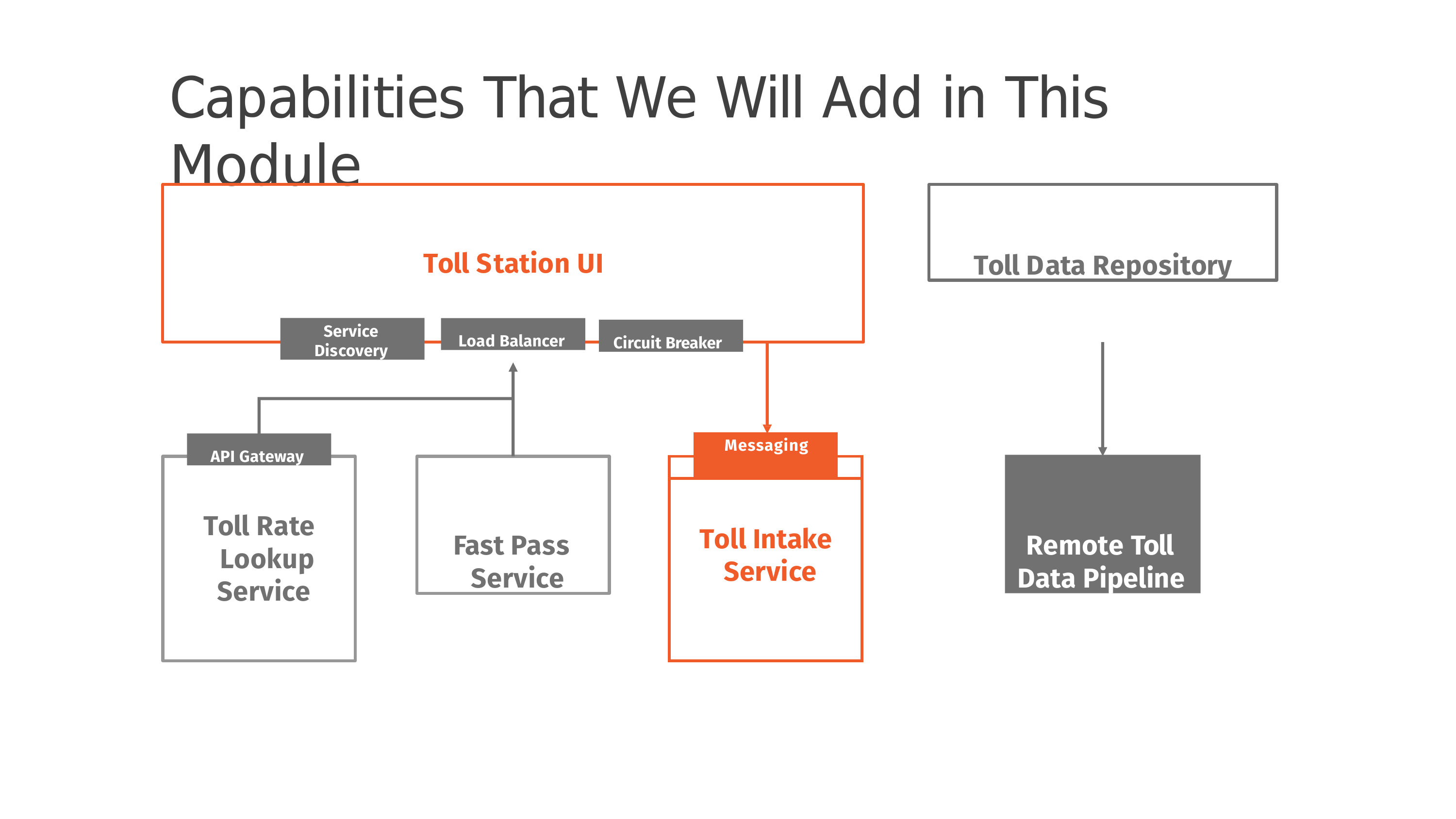

# Capabilities That We Will Add in This Module

Toll Data Repository
Toll Station UI
Service  Discovery
Load Balancer
Circuit Breaker

|  | Messaging |  |
| --- | --- | --- |
|  |  |  |
| Toll Intake Service |  |  |
API Gateway

Remote Toll  Data Pipeline

Fast Pass  Service
Toll Rate  Lookup  Service
3